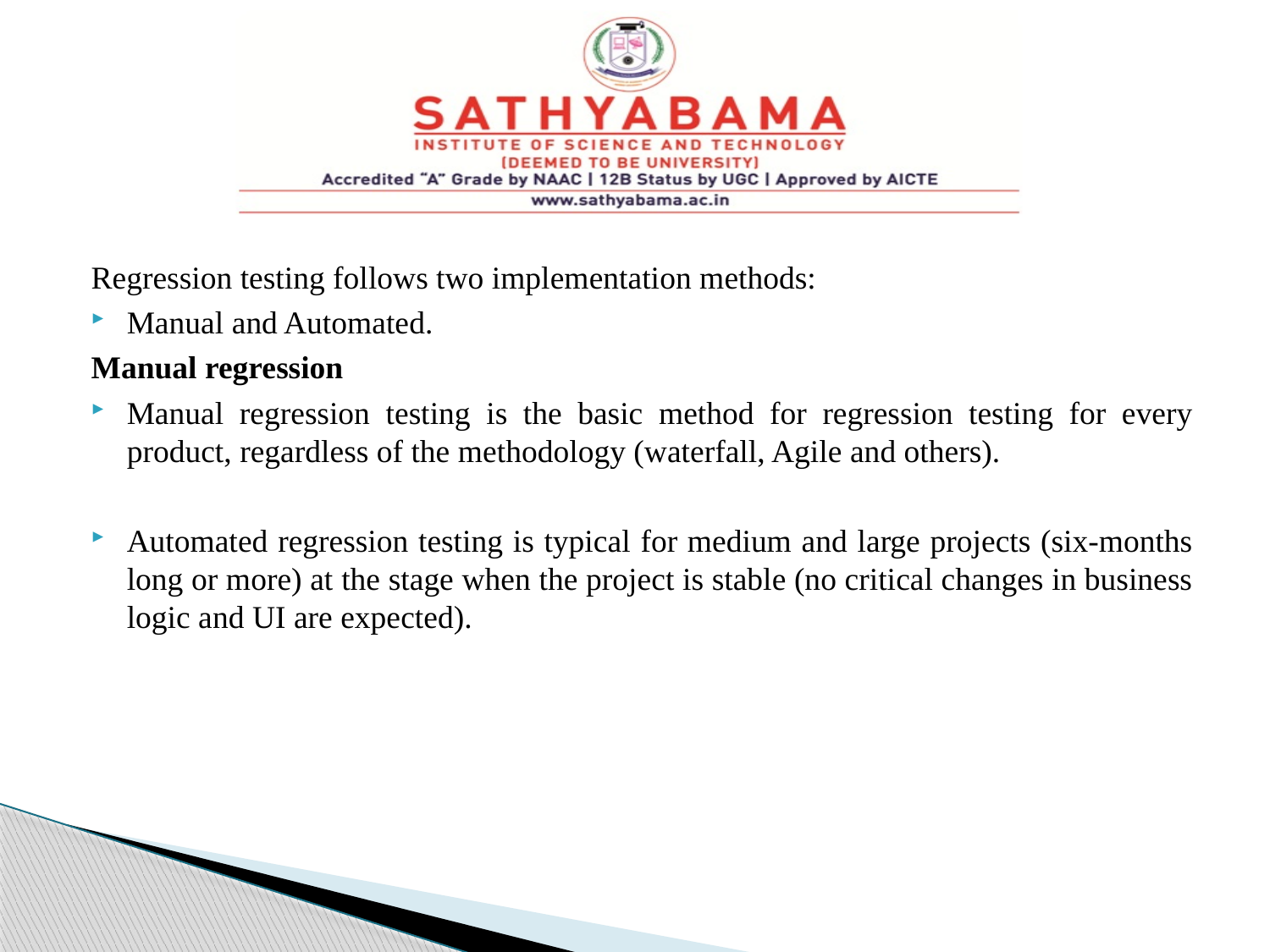

#

Regression testing follows two implementation methods:
Manual and Automated.
Manual regression
Manual regression testing is the basic method for regression testing for every product, regardless of the methodology (waterfall, Agile and others).

Automated regression testing is typical for medium and large projects (six-months long or more) at the stage when the project is stable (no critical changes in business logic and UI are expected).